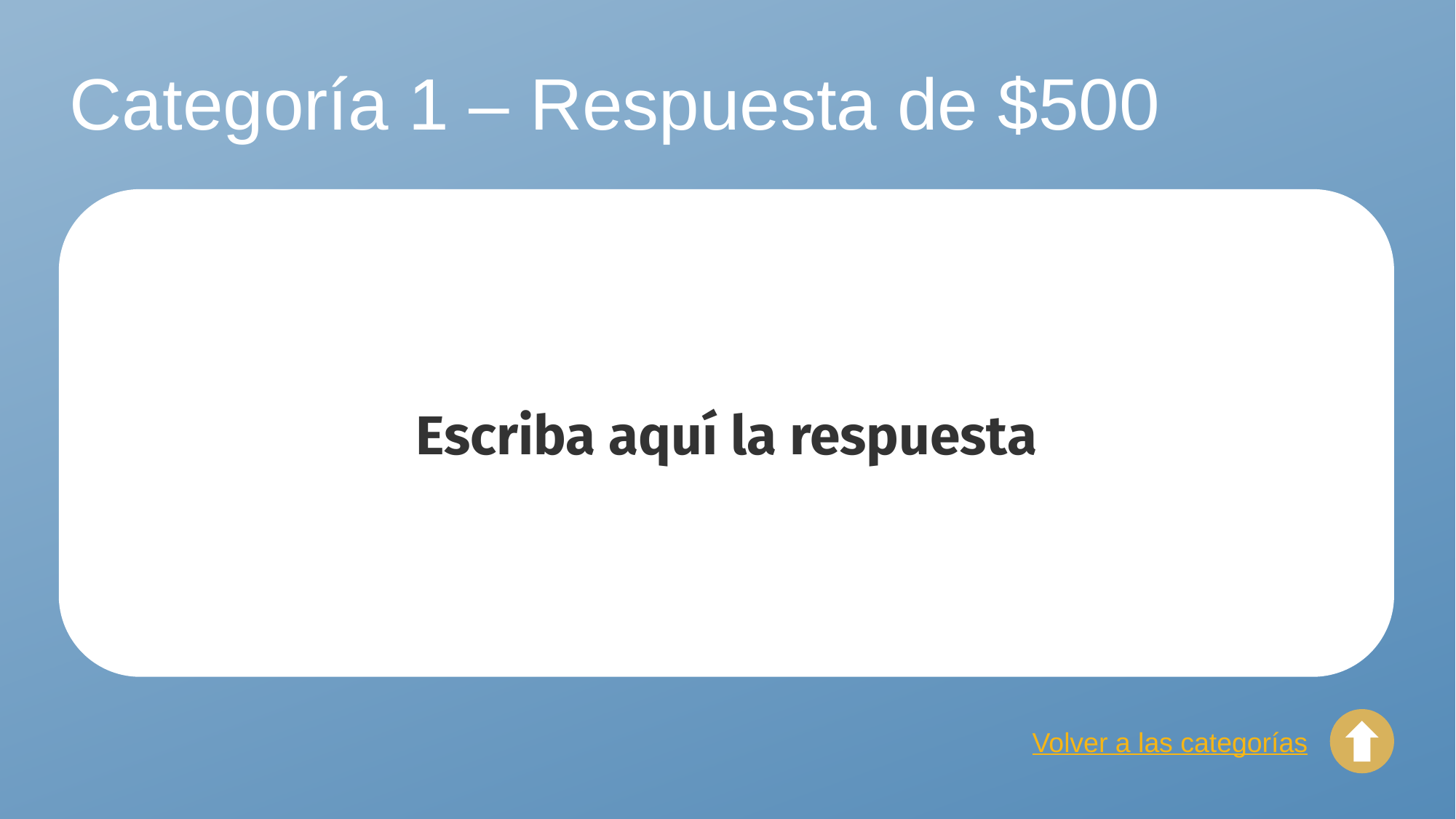

# Categoría 1 – Respuesta de $500
Escriba aquí la respuesta

Volver a las categorías